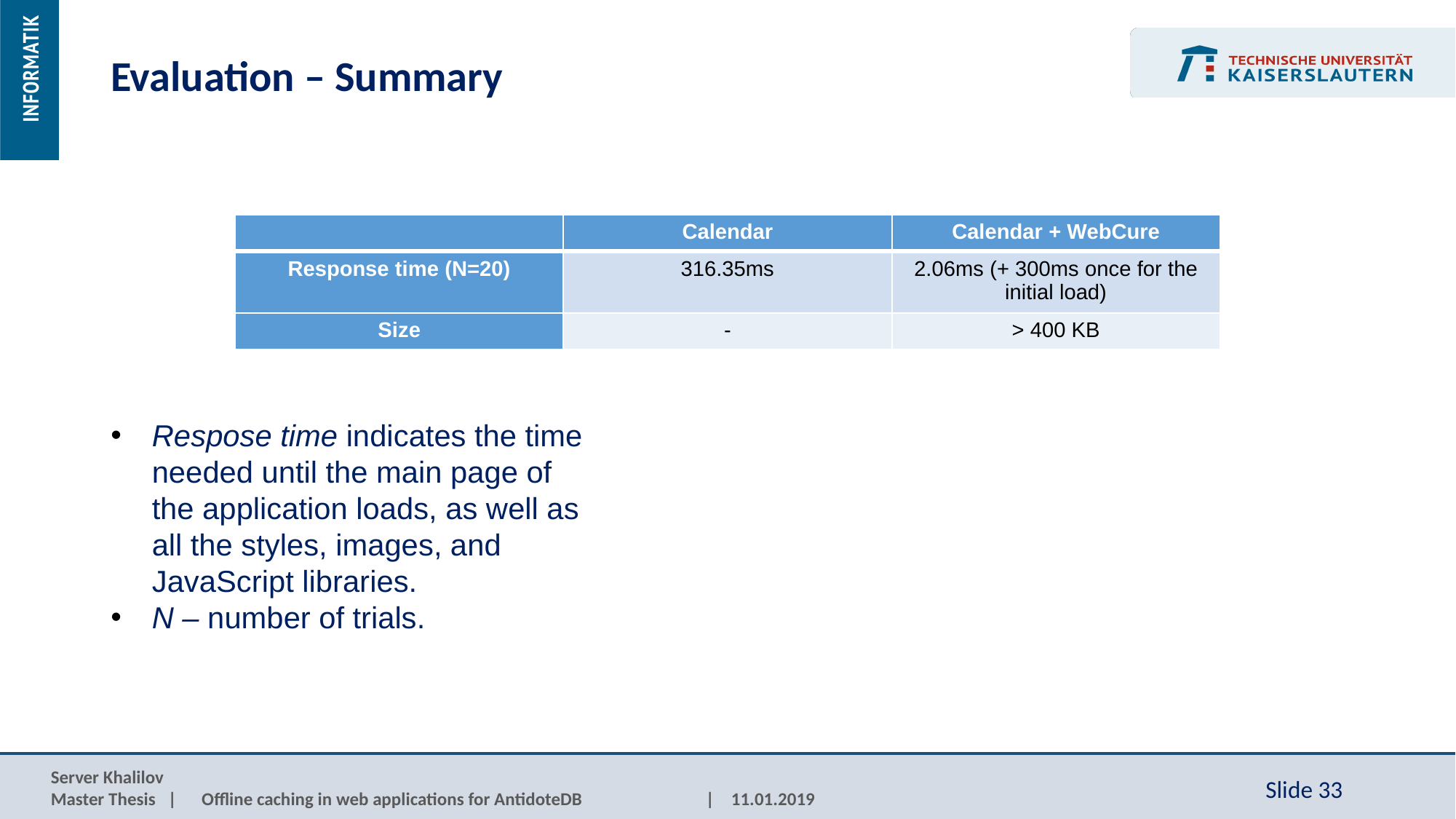

Evaluation – Summary
|  | Calendar | Calendar + WebCure |
| --- | --- | --- |
| Response time (N=20) | 316.35ms | 2.06ms (+ 300ms once for the initial load) |
| Size | - | > 400 KB |
Respose time indicates the time needed until the main page of the application loads, as well as all the styles, images, and JavaScript libraries.
N – number of trials.